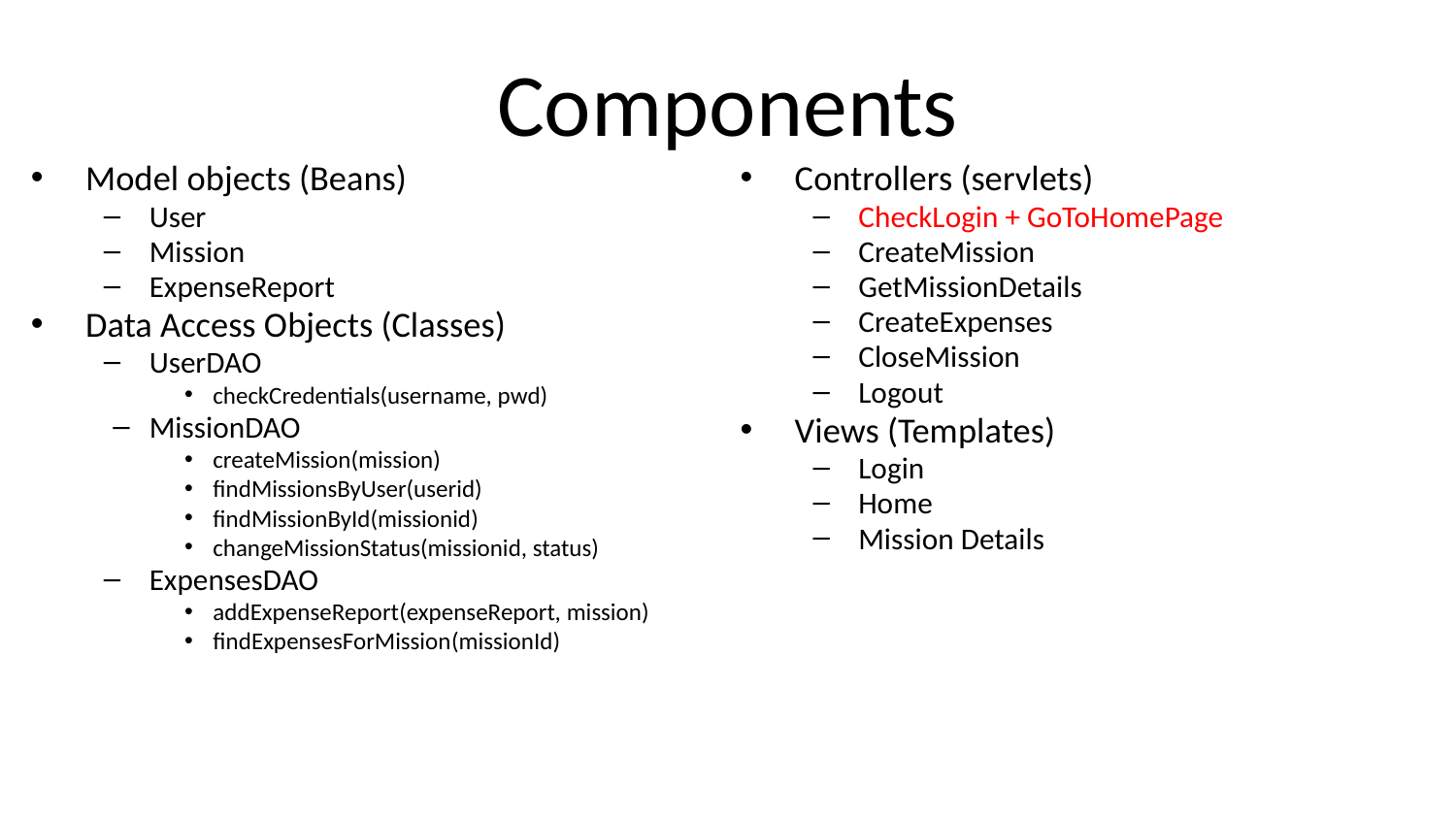

# Components
Model objects (Beans)
User
Mission
ExpenseReport
Data Access Objects (Classes)
UserDAO
checkCredentials(username, pwd)
MissionDAO
createMission(mission)
findMissionsByUser(userid)
findMissionById(missionid)
changeMissionStatus(missionid, status)
ExpensesDAO
addExpenseReport(expenseReport, mission)
findExpensesForMission(missionId)
Controllers (servlets)
CheckLogin + GoToHomePage
CreateMission
GetMissionDetails
CreateExpenses
CloseMission
Logout
Views (Templates)
Login
Home
Mission Details